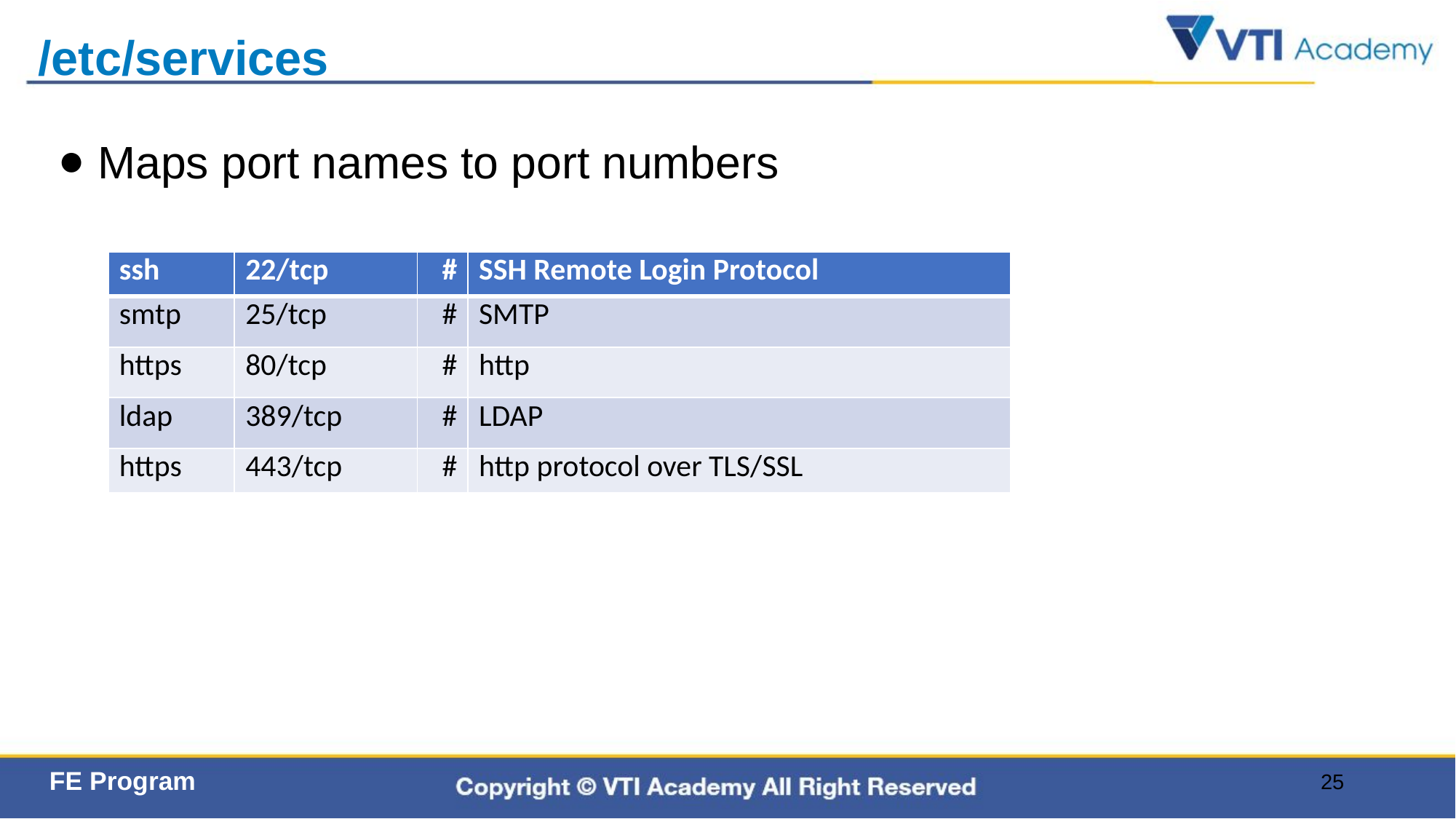

# /etc/services
Maps port names to port numbers

| ssh​ | 22/tcp​ | #​ | SSH Remote Login Protocol​ |
| --- | --- | --- | --- |
| smtp​ | 25/tcp​ | #​ | SMTP​ |
| https​ | 80/tcp​ | #​ | http​ |
| ldap​ | 389/tcp​ | #​ | LDAP​ |
| https​ | 443/tcp​ | #​ | http protocol over TLS/SSL​ |
25